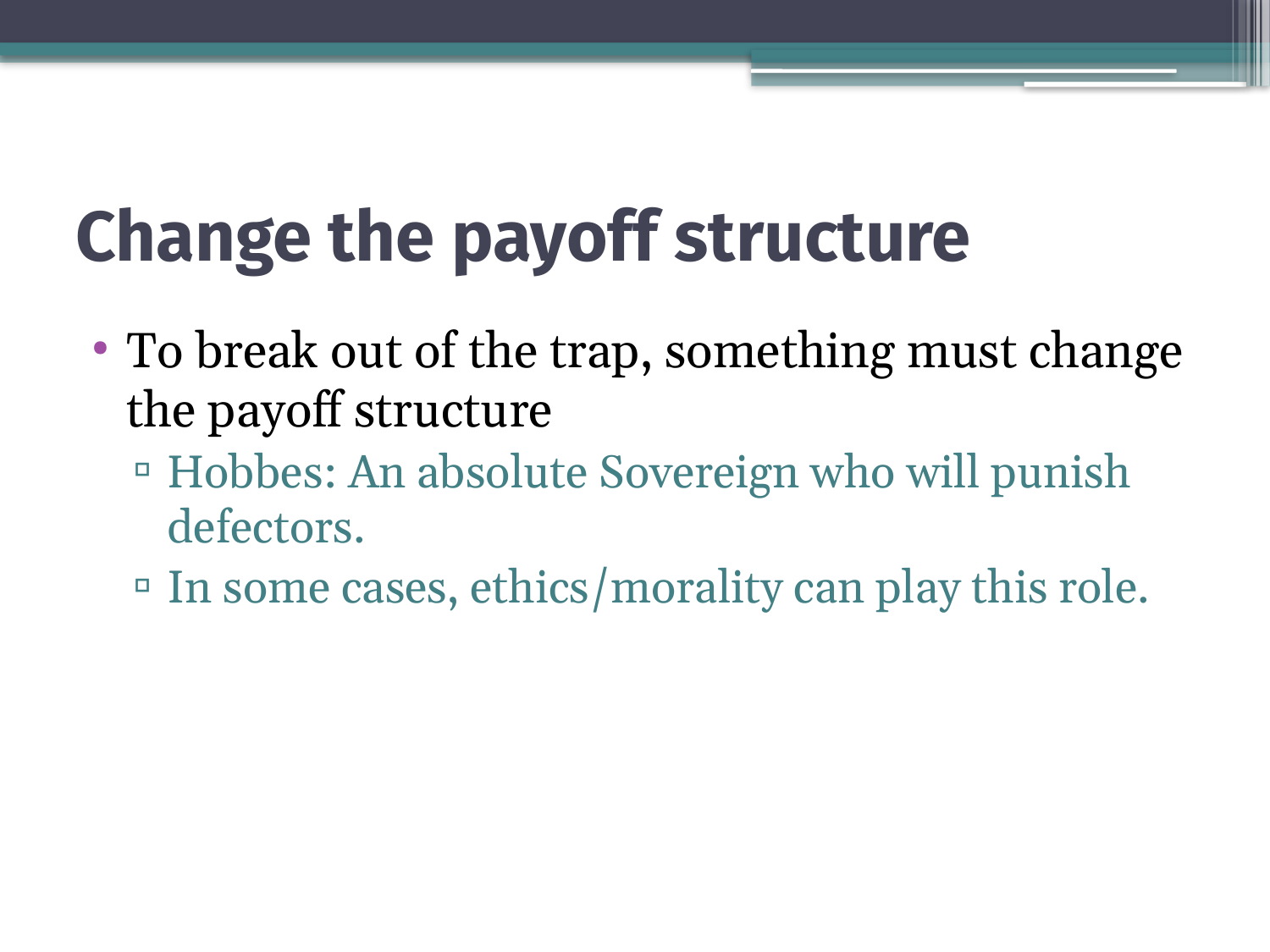

# Change the payoff structure
To break out of the trap, something must change the payoff structure
Hobbes: An absolute Sovereign who will punish defectors.
In some cases, ethics/morality can play this role.